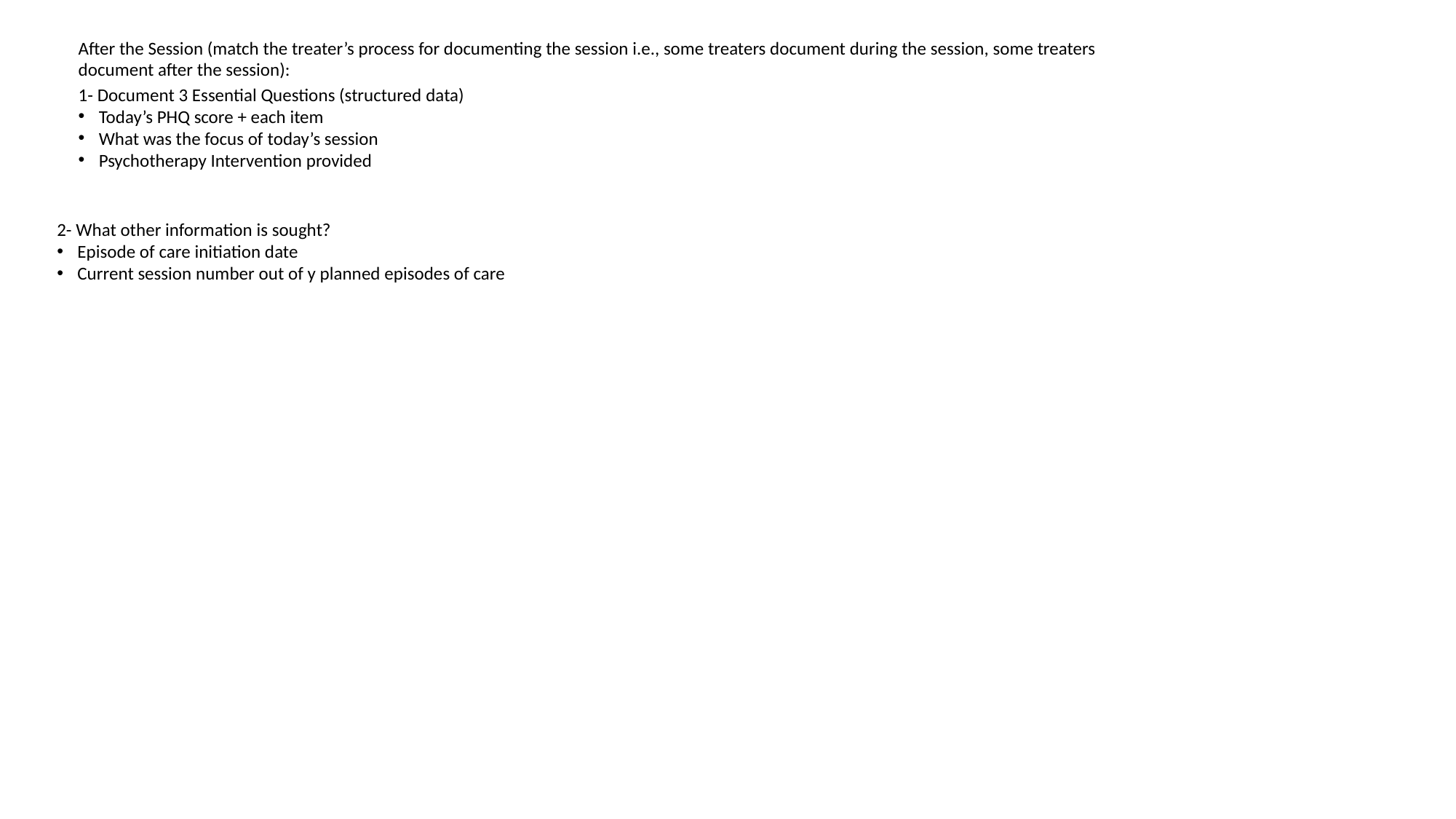

After the Session (match the treater’s process for documenting the session i.e., some treaters document during the session, some treaters document after the session):
1- Document 3 Essential Questions (structured data)
Today’s PHQ score + each item
What was the focus of today’s session
Psychotherapy Intervention provided

2- What other information is sought?
Episode of care initiation date
Current session number out of y planned episodes of care